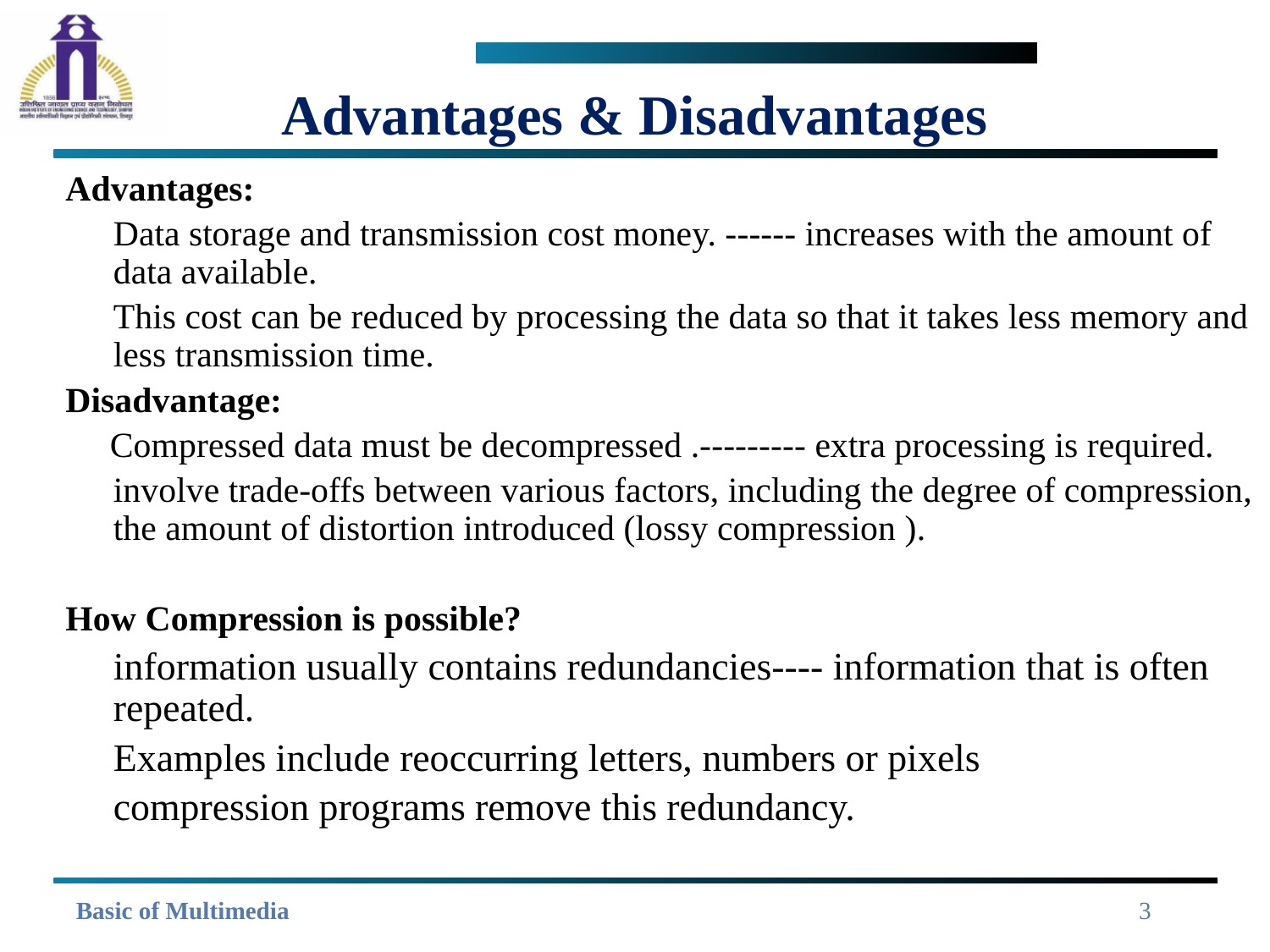

# Advantages & Disadvantages
Advantages:
Data storage and transmission cost money. ------ increases with the amount of data available.
This cost can be reduced by processing the data so that it takes less memory and less transmission time.
Disadvantage:
     Compressed data must be decompressed .--------- extra processing is required.
involve trade-offs between various factors, including the degree of compression, the amount of distortion introduced (lossy compression ).

How Compression is possible?
information usually contains redundancies---- information that is often repeated.
Examples include reoccurring letters, numbers or pixels
compression programs remove this redundancy.

3